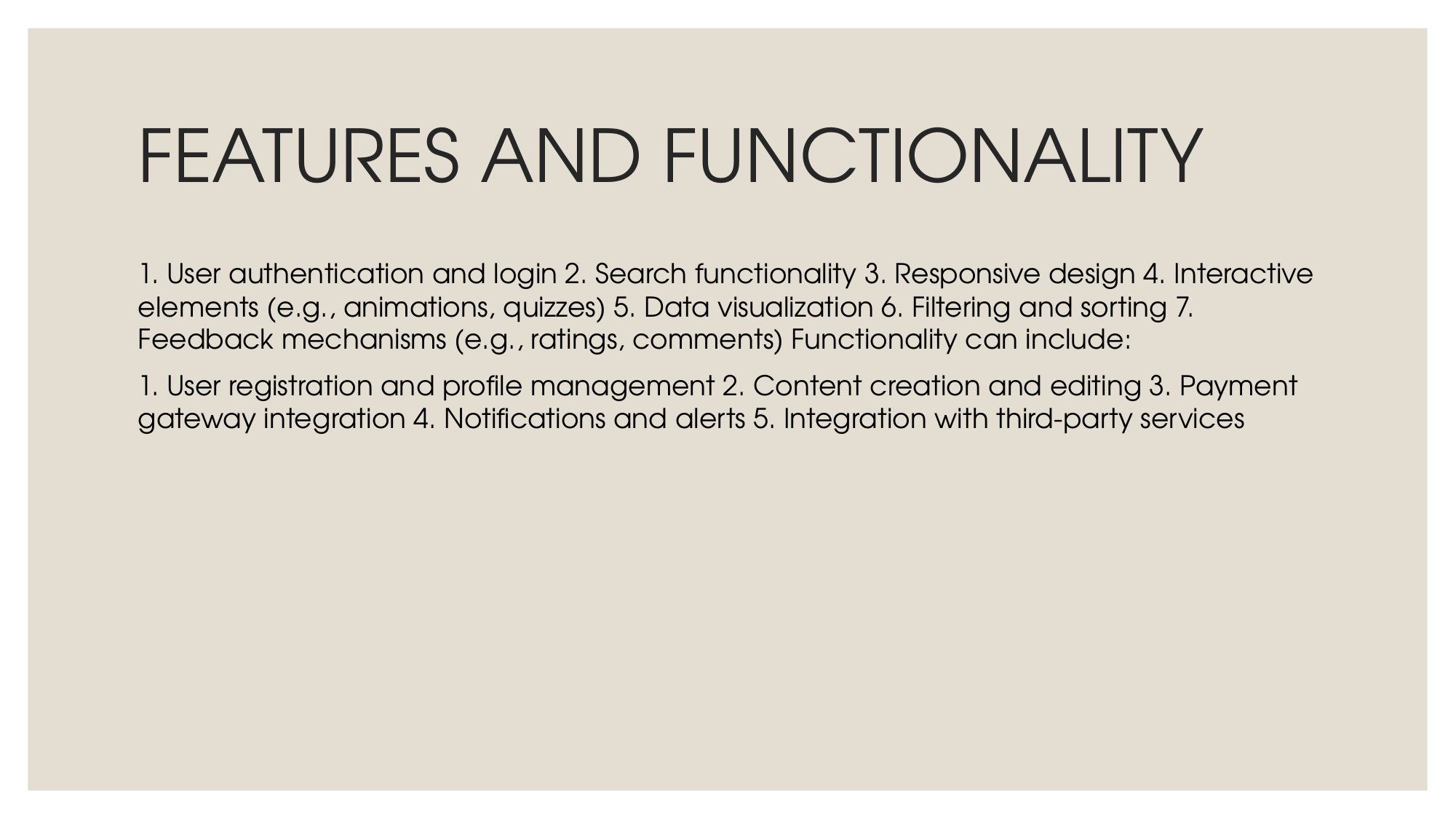

# FEATURES AND FUNCTIONALITY
1. User authentication and login 2. Search functionality 3. Responsive design 4. Interactive elements (e.g., animations, quizzes) 5. Data visualization 6. Filtering and sorting 7. Feedback mechanisms (e.g., ratings, comments) Functionality can include:
1. User registration and profile management 2. Content creation and editing 3. Payment gateway integration 4. Notifications and alerts 5. Integration with third-party services